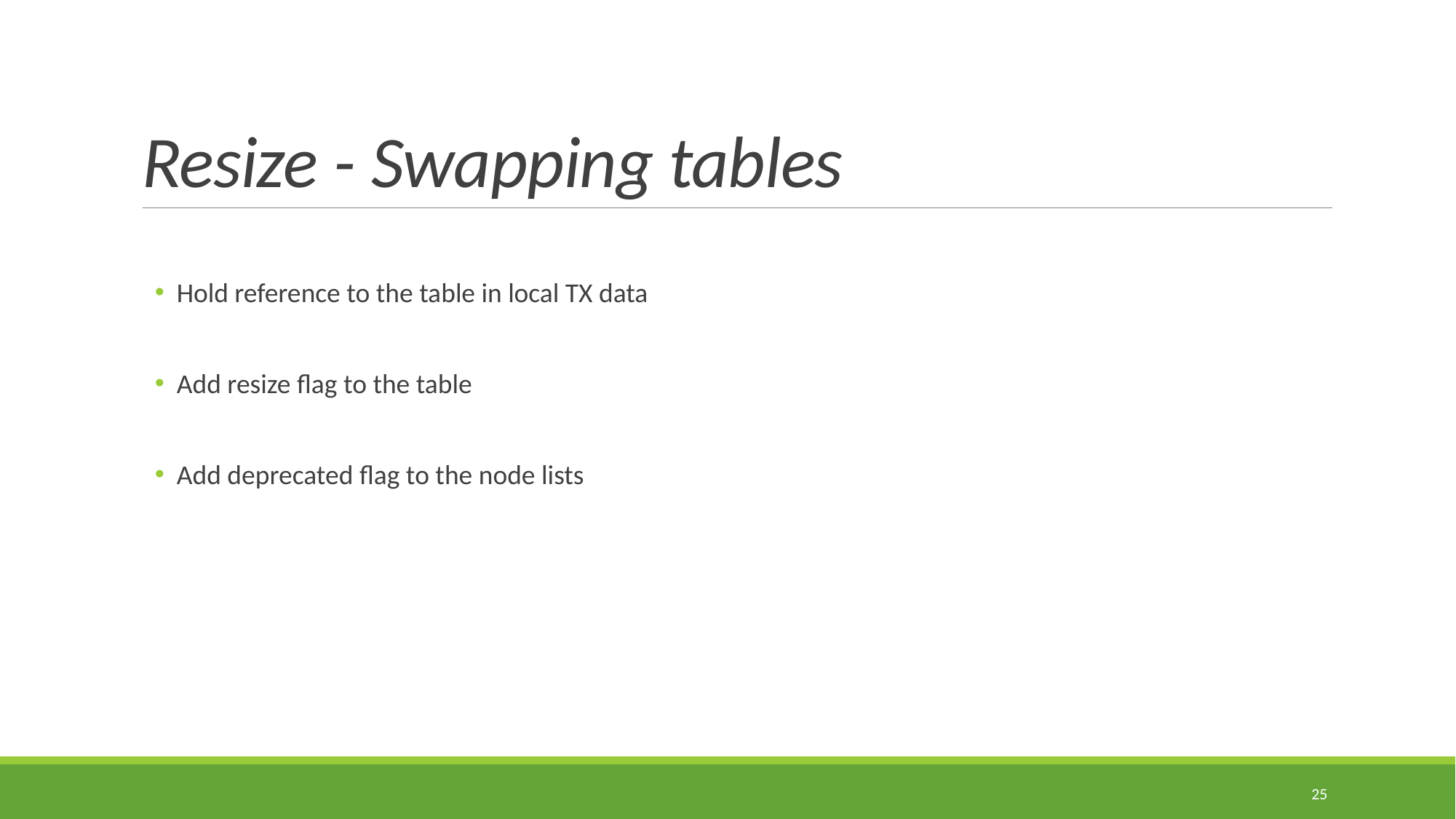

# Resize - Swapping tables
Hold reference to the table in local TX data
Add resize flag to the table
Add deprecated flag to the node lists

25